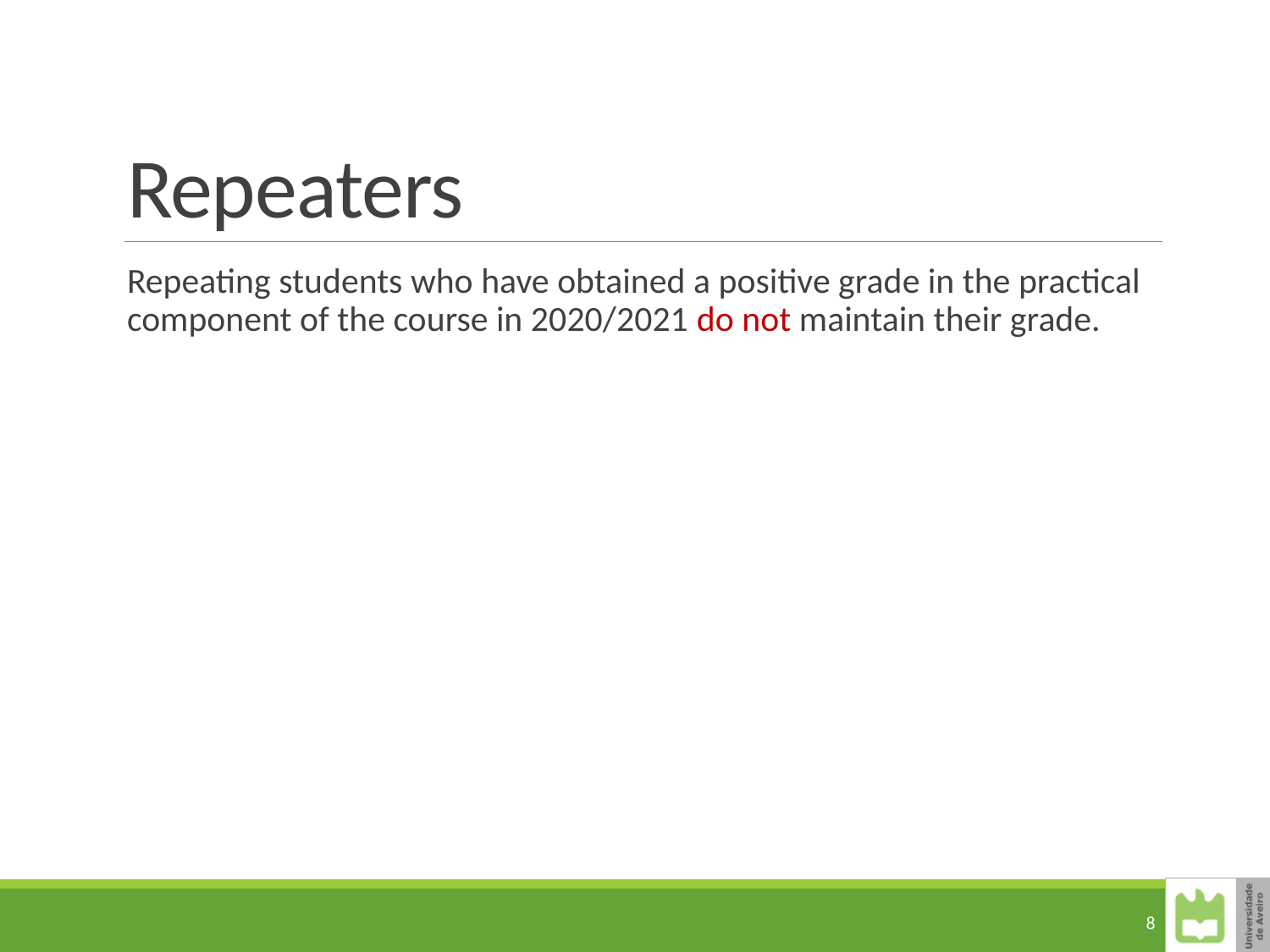

# Repeaters
Repeating students who have obtained a positive grade in the practical component of the course in 2020/2021 do not maintain their grade.

8